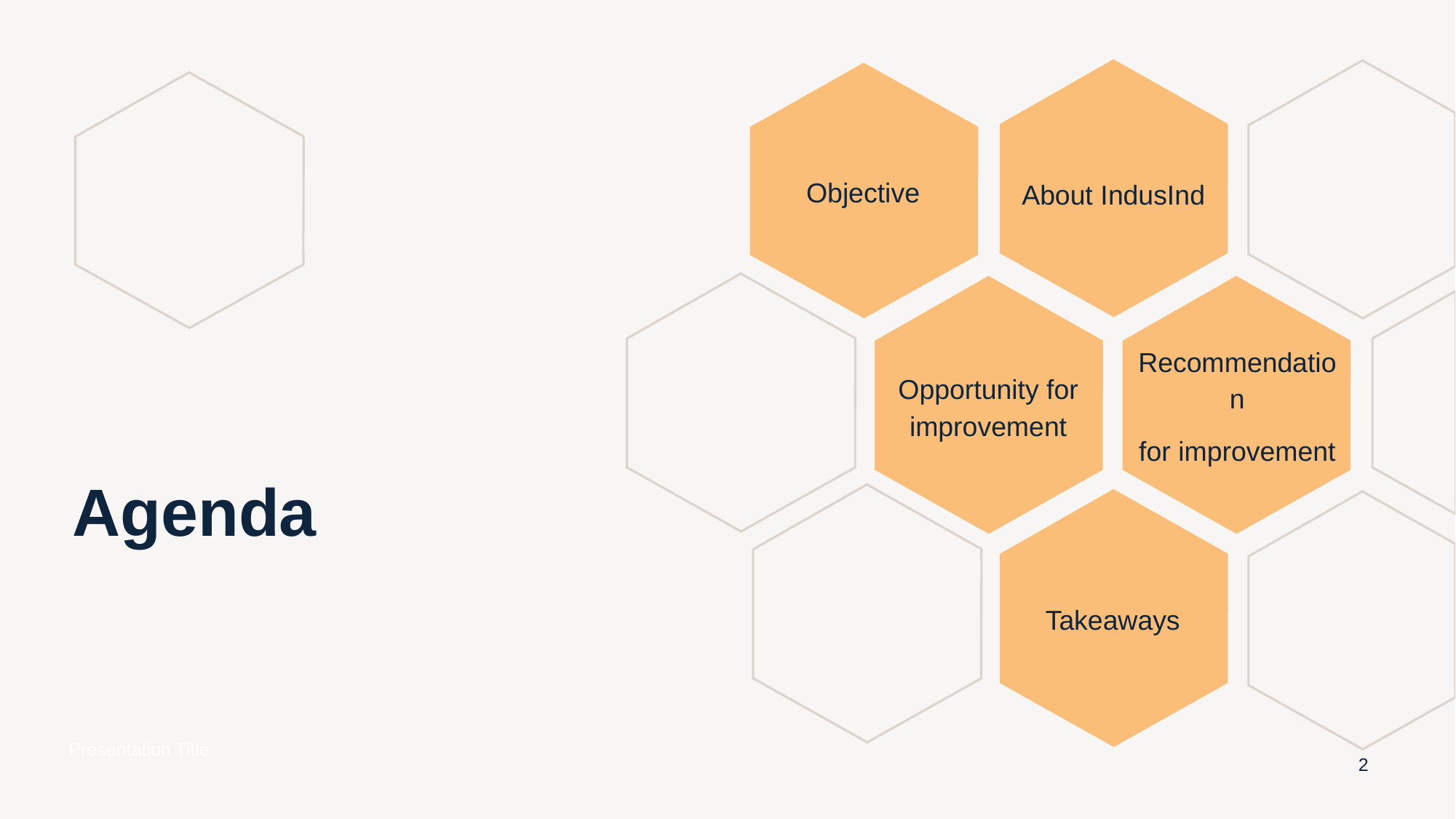

Objective
About IndusInd
Recommendation
for improvement
Opportunity for improvement
# Agenda
Takeaways
Presentation Title
2